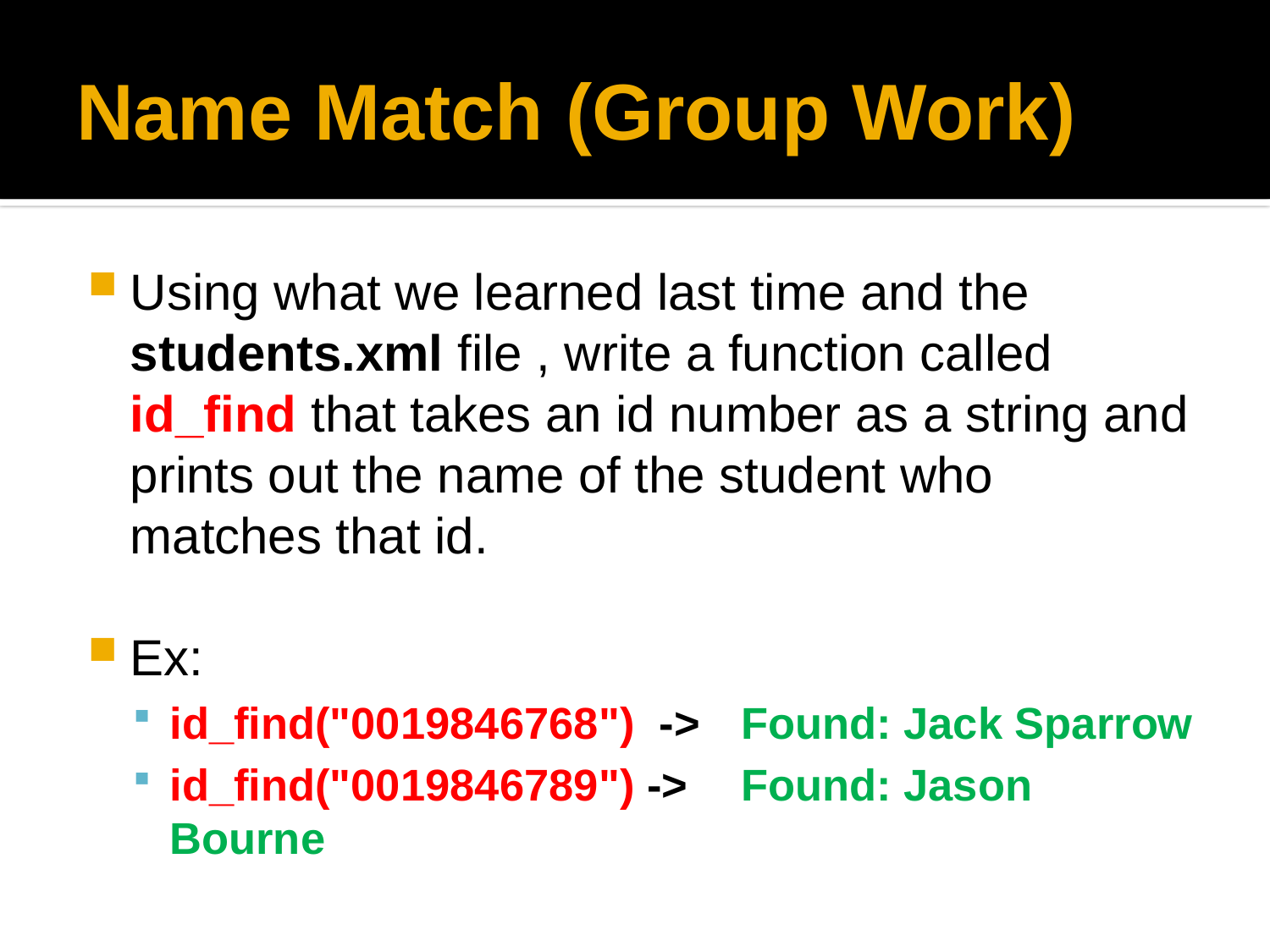

# Name Match (Group Work)
Using what we learned last time and the students.xml file , write a function called id_find that takes an id number as a string and prints out the name of the student who matches that id.

Ex:
id_find("0019846768")  ->   	Found: Jack Sparrow
id_find("0019846789") -> 	Found: Jason Bourne